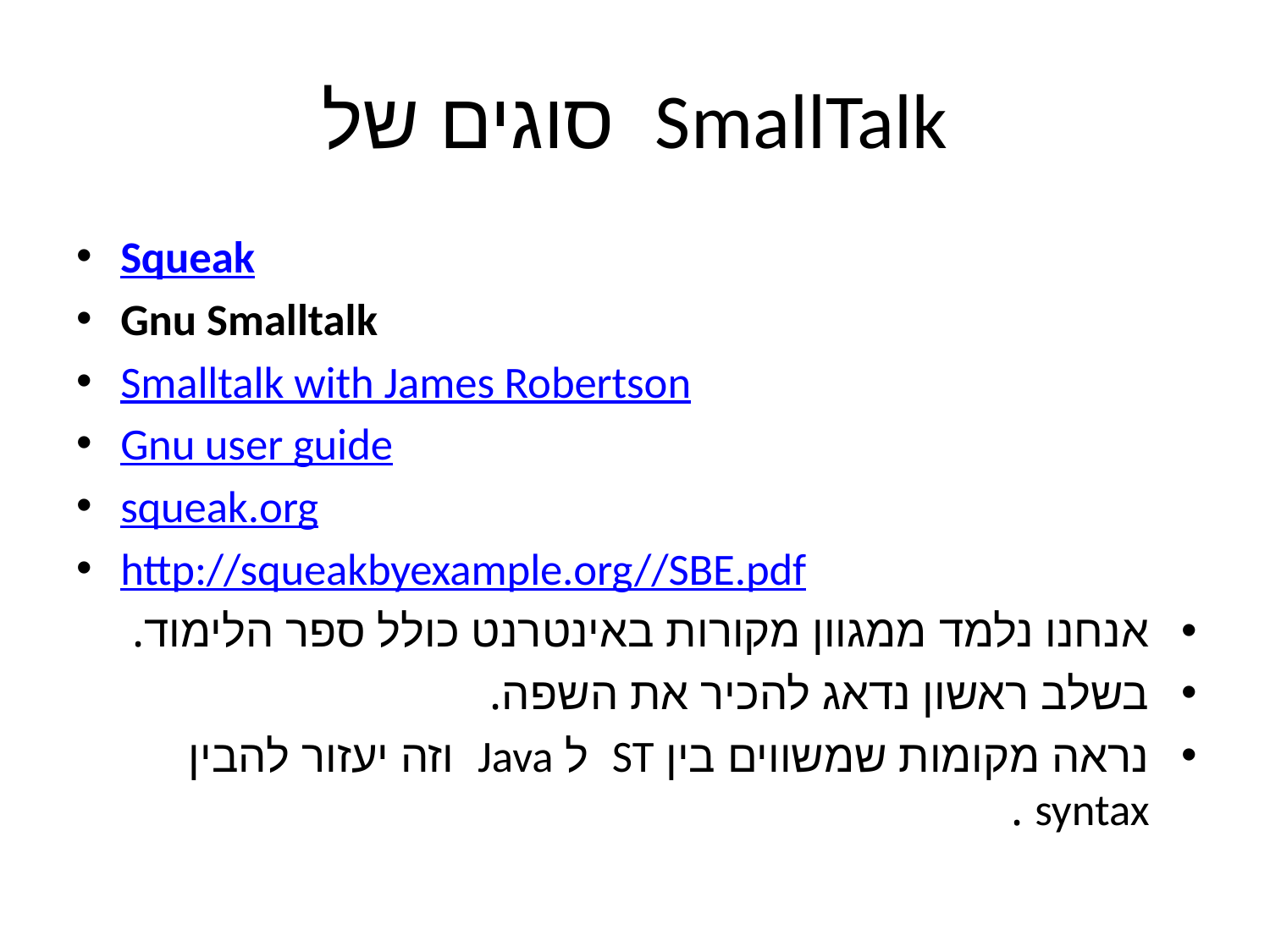

# סוגים של  SmallTalk
Squeak
Gnu Smalltalk
Smalltalk with James Robertson
Gnu user guide
squeak.org
http://squeakbyexample.org//SBE.pdf
אנחנו נלמד ממגוון מקורות באינטרנט כולל ספר הלימוד.
בשלב ראשון נדאג להכיר את השפה.
נראה מקומות שמשווים בין ST  ל Java  וזה יעזור להבין syntax .